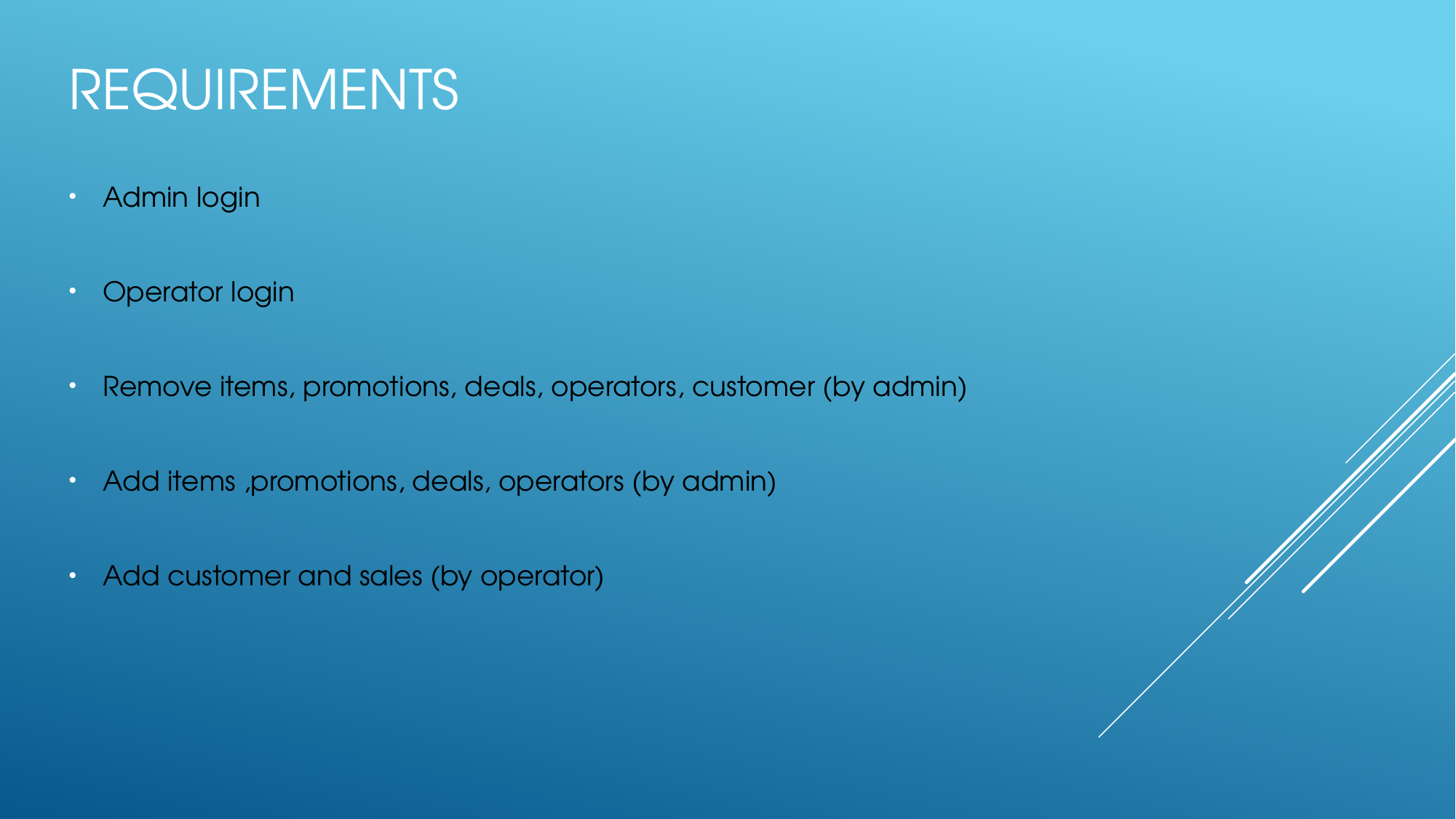

# Requirements
Admin login

Operator login

Remove items, promotions, deals, operators, customer (by admin)

Add items ,promotions, deals, operators (by admin)

Add customer and sales (by operator)